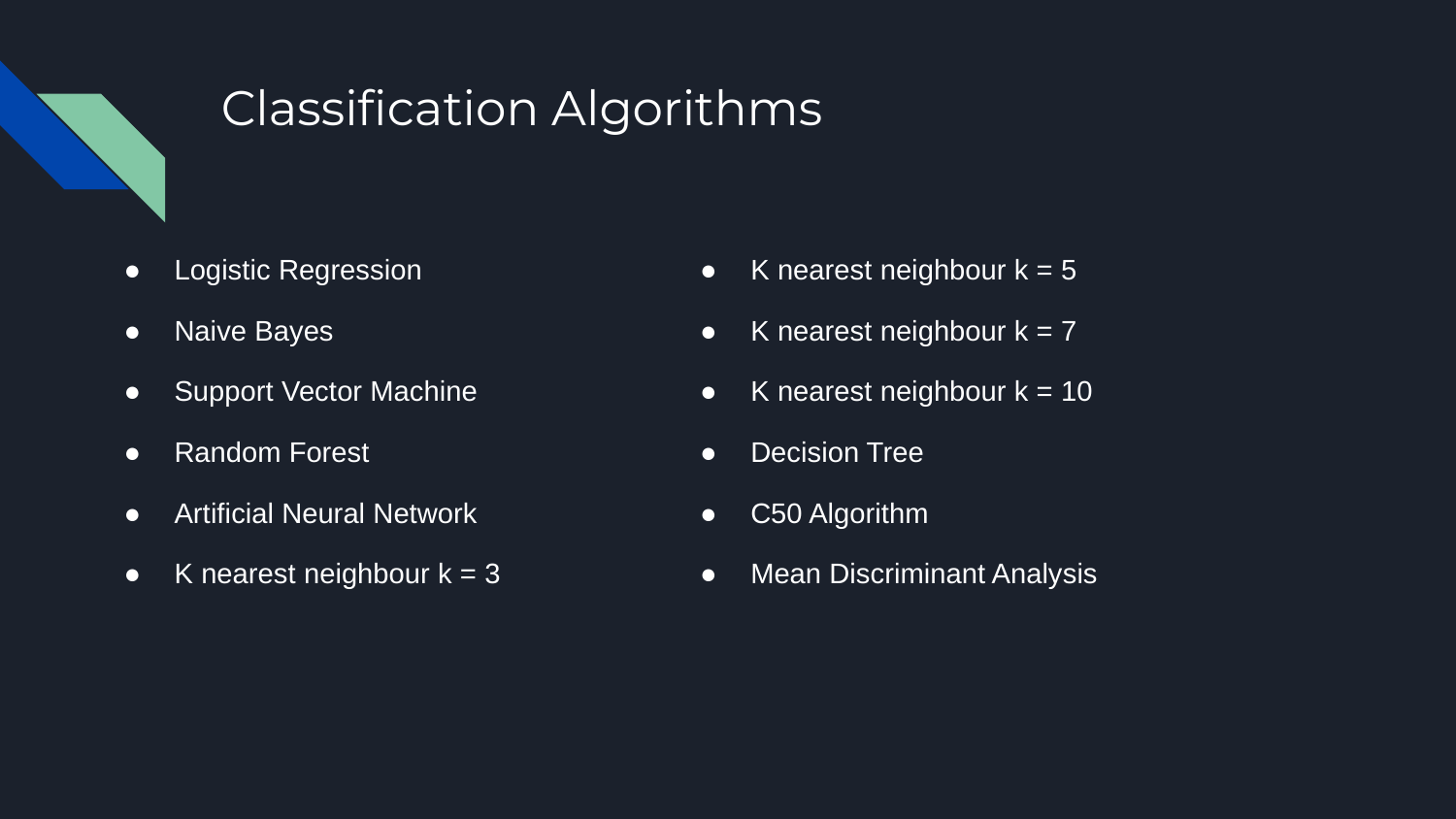

# Classification Algorithms
| Logistic Regression | K nearest neighbour k = 5 |
| --- | --- |
| Naive Bayes | K nearest neighbour k = 7 |
| Support Vector Machine | K nearest neighbour k = 10 |
| Random Forest | Decision Tree |
| Artificial Neural Network | C50 Algorithm |
| K nearest neighbour k = 3 | Mean Discriminant Analysis |
|  |  |
|  |  |